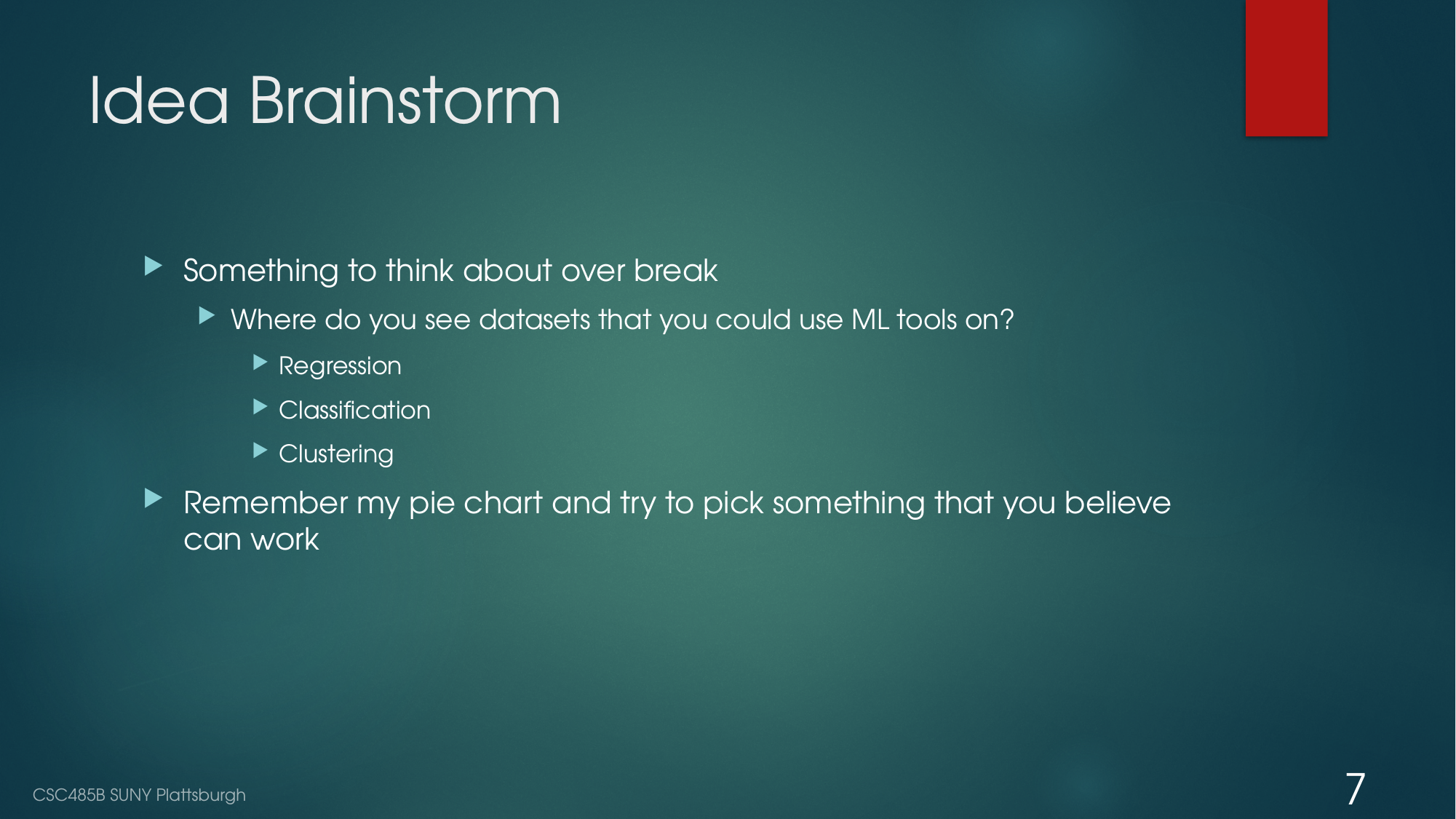

# Idea Brainstorm
Something to think about over break
Where do you see datasets that you could use ML tools on?
Regression
Classification
Clustering
Remember my pie chart and try to pick something that you believe can work

7
CSC485B SUNY Plattsburgh